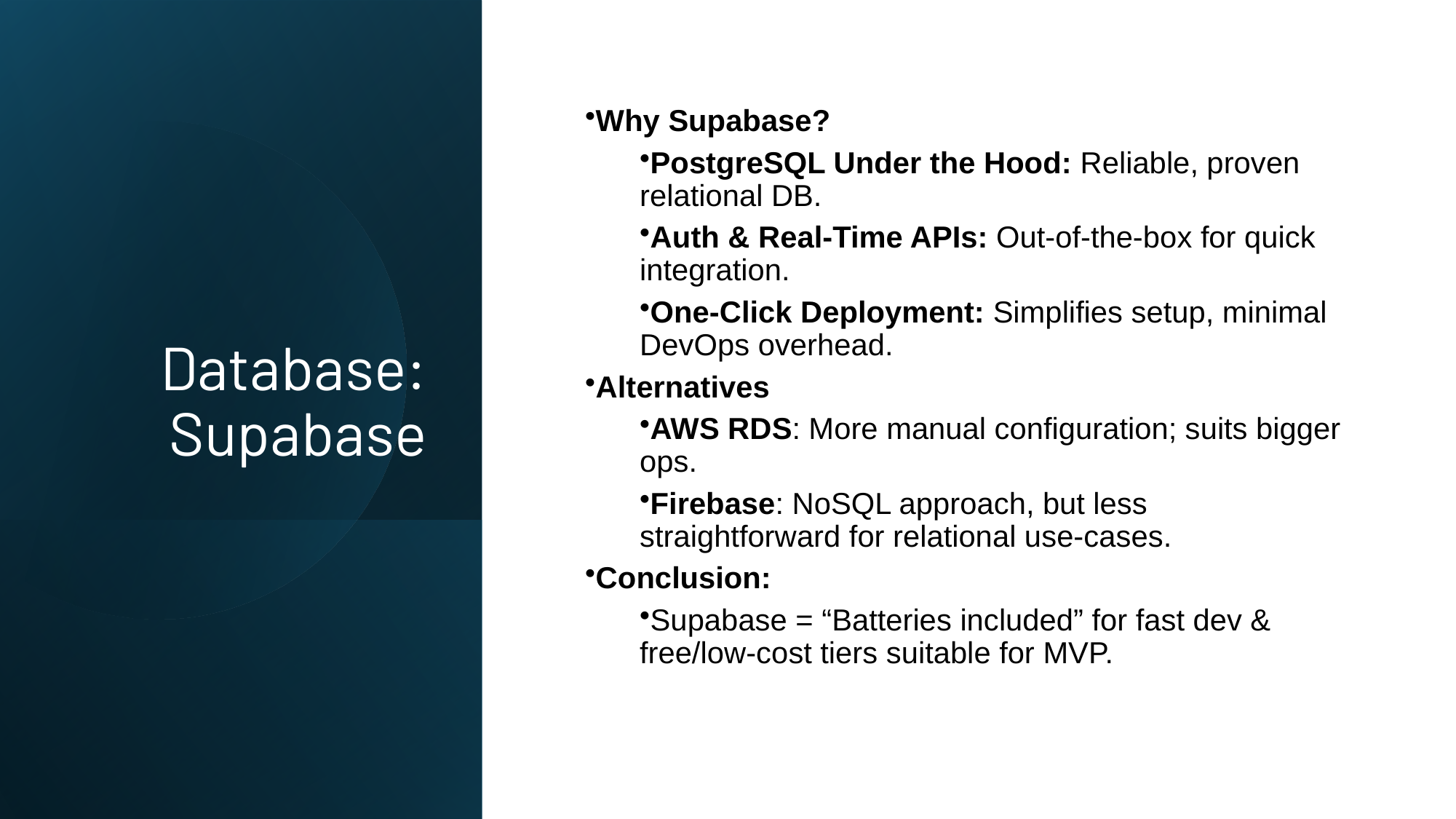

# Database: Supabase
Why Supabase?
PostgreSQL Under the Hood: Reliable, proven relational DB.
Auth & Real-Time APIs: Out-of-the-box for quick integration.
One-Click Deployment: Simplifies setup, minimal DevOps overhead.
Alternatives
AWS RDS: More manual configuration; suits bigger ops.
Firebase: NoSQL approach, but less straightforward for relational use-cases.
Conclusion:
Supabase = “Batteries included” for fast dev & free/low-cost tiers suitable for MVP.